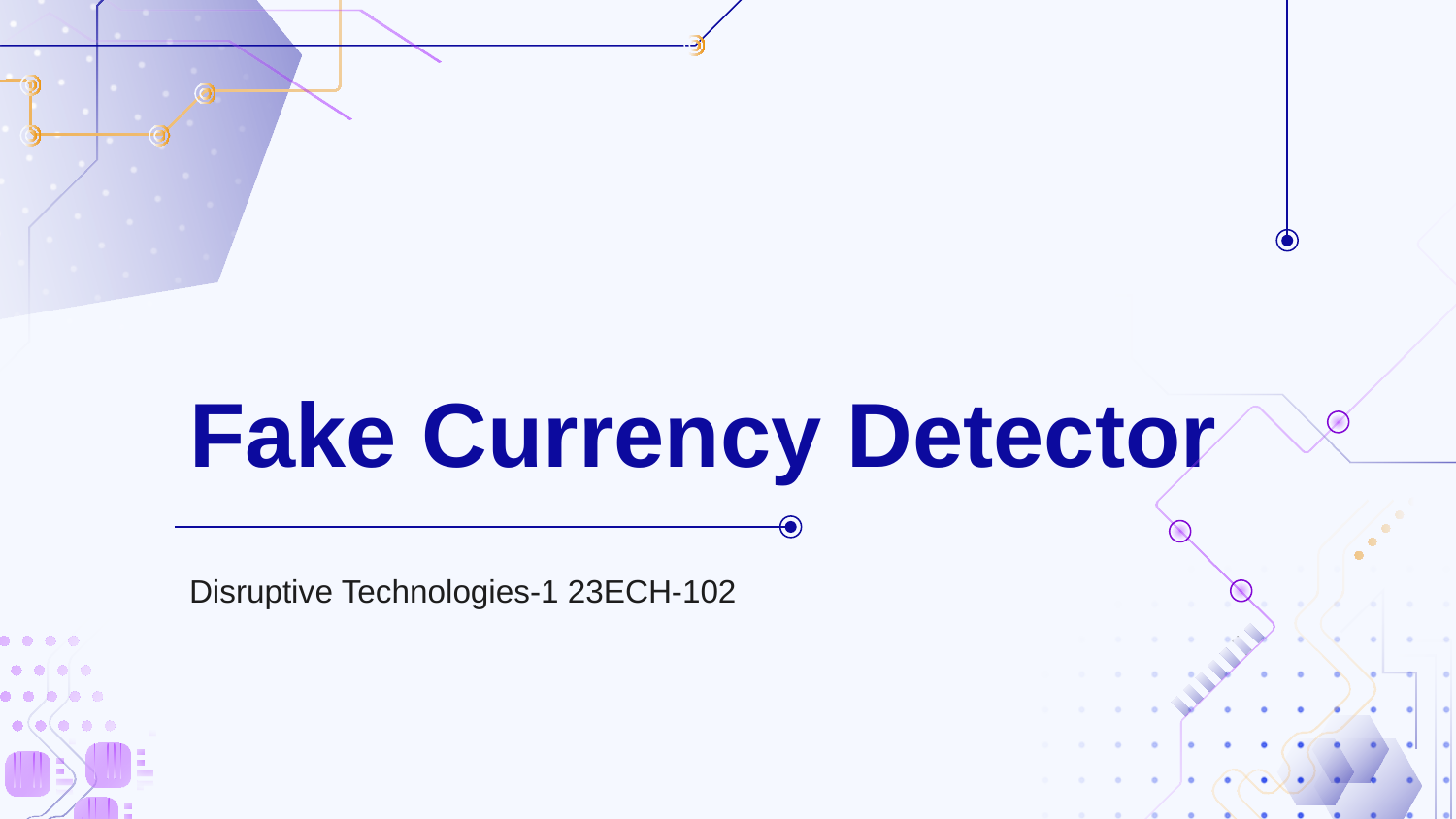

# Fake Currency Detector

Disruptive Technologies-1 23ECH-102